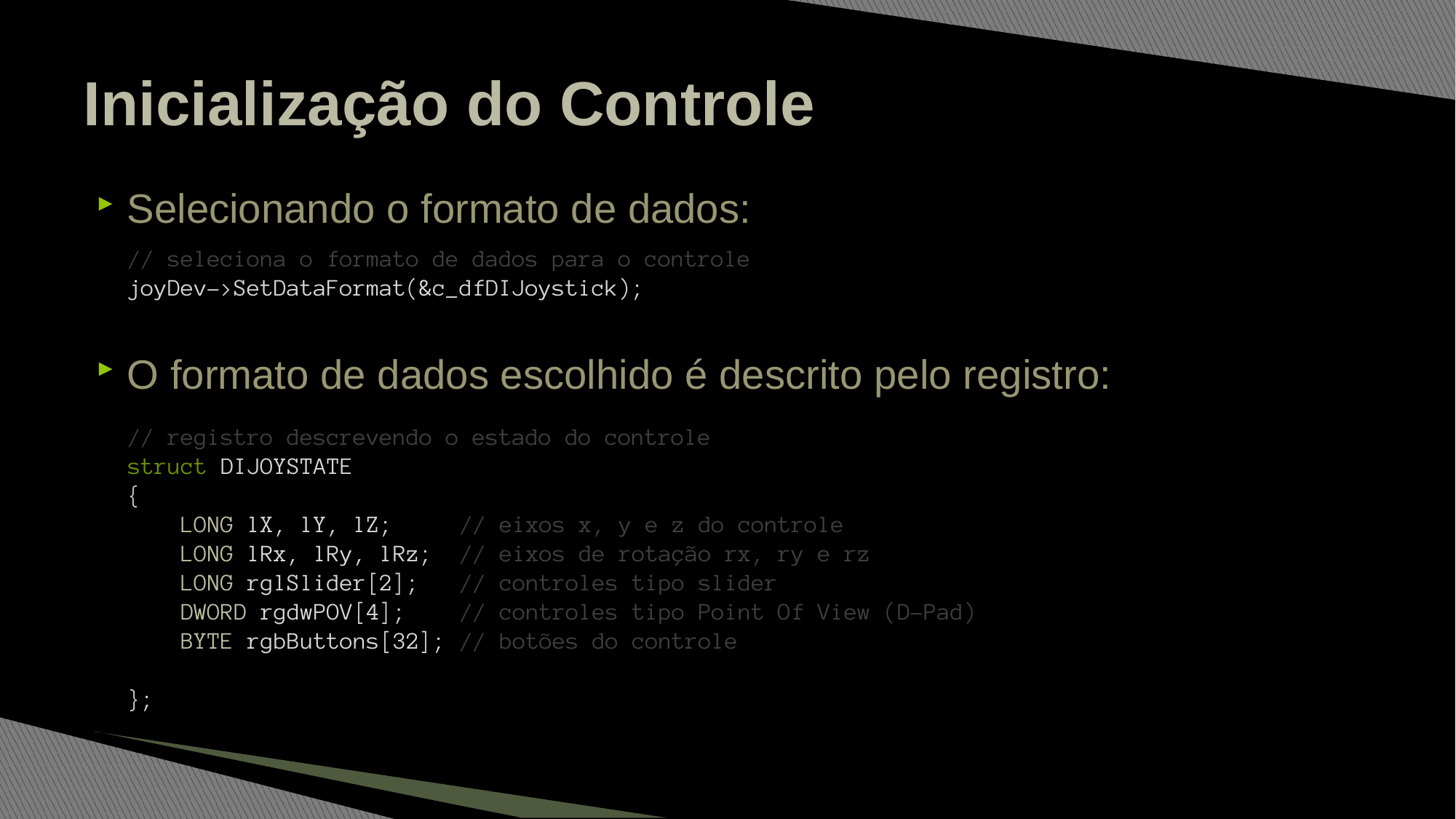

# Inicialização do Controle
Selecionando o formato de dados:

O formato de dados escolhido é descrito pelo registro:
// seleciona o formato de dados para o controle
joyDev->SetDataFormat(&c_dfDIJoystick);
// registro descrevendo o estado do controle
struct DIJOYSTATE
{
    LONG lX, lY, lZ;     // eixos x, y e z do controle
    LONG lRx, lRy, lRz;  // eixos de rotação rx, ry e rz
    LONG rglSlider[2];   // controles tipo slider
    DWORD rgdwPOV[4];    // controles tipo Point Of View (D-Pad)
    BYTE rgbButtons[32]; // botões do controle

};